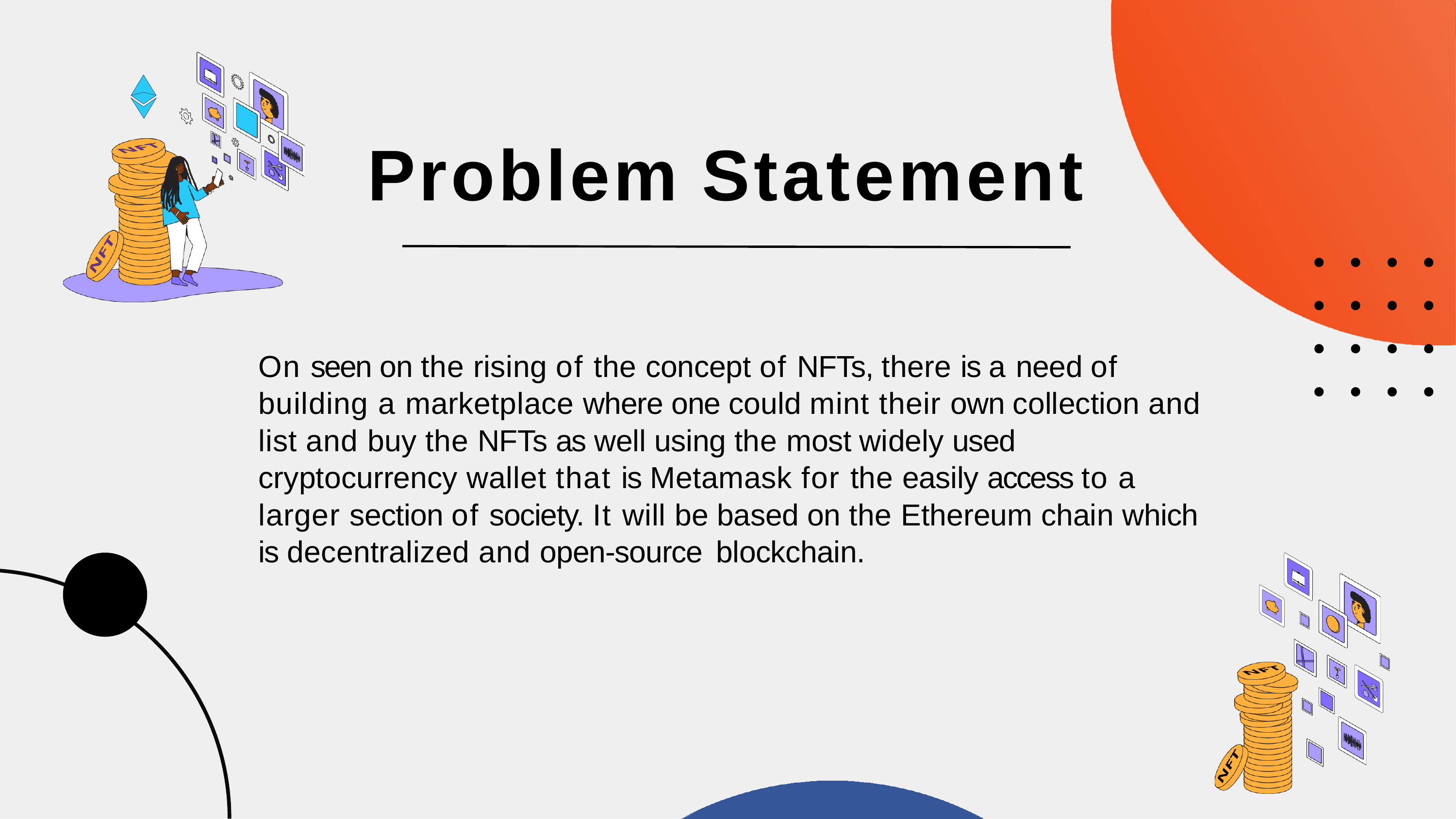

# Problem Statement

On seen on the rising of the concept of NFTs, there is a need of  building a marketplace where one could mint their own collection and  list and buy the NFTs as well using the most widely used  cryptocurrency wallet that is Metamask for the easily access to a  larger section of society. It will be based on the Ethereum chain which  is decentralized and open-source blockchain.